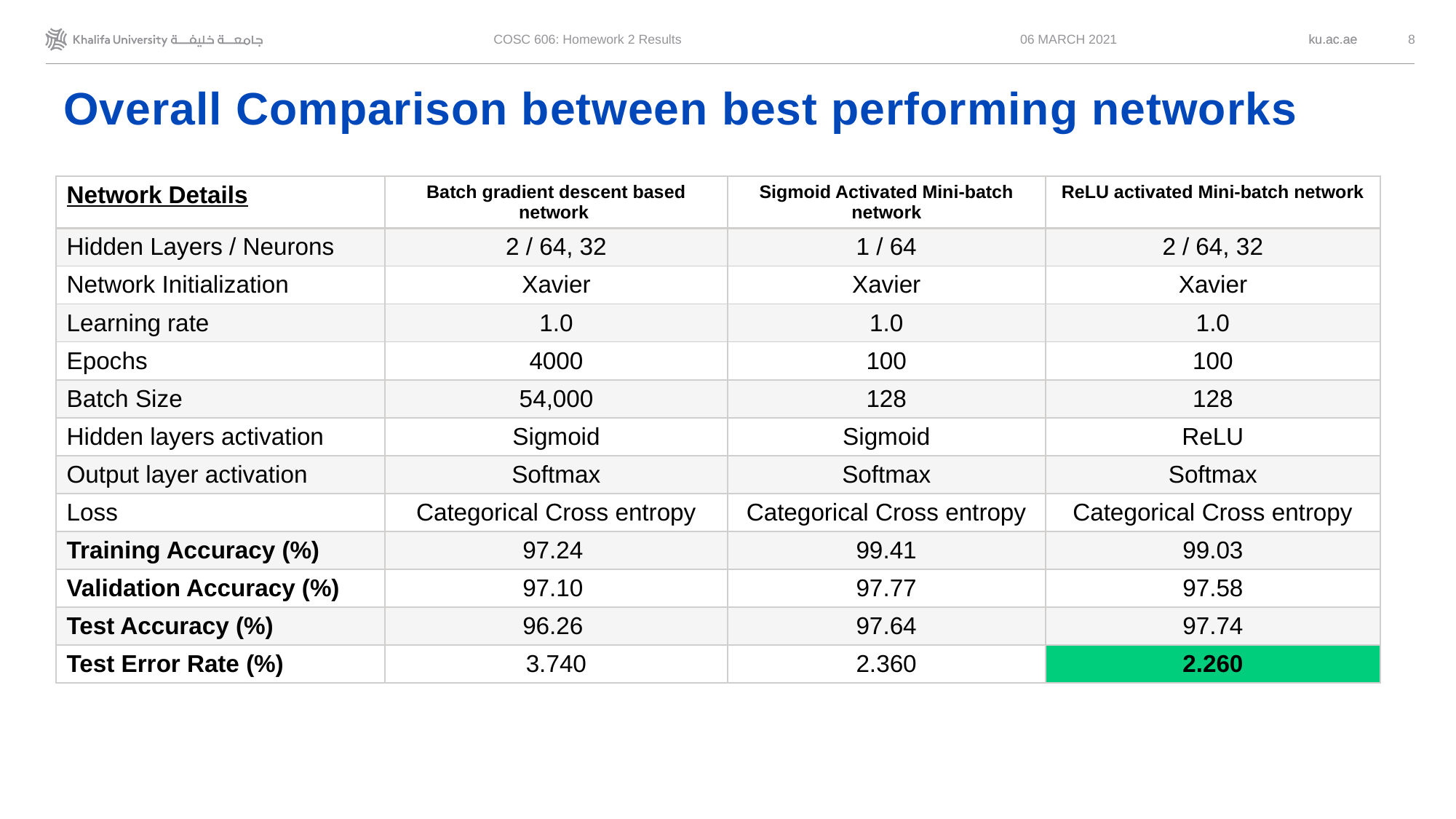

COSC 606: Homework 2 Results

06 MARCH 2021

8
# Overall Comparison between best performing networks
| Network Details | Batch gradient descent based network | Sigmoid Activated Mini-batch network | ReLU activated Mini-batch network |
| --- | --- | --- | --- |
| Hidden Layers / Neurons | 2 / 64, 32 | 1 / 64 | 2 / 64, 32 |
| Network Initialization | Xavier | Xavier | Xavier |
| Learning rate | 1.0 | 1.0 | 1.0 |
| Epochs | 4000 | 100 | 100 |
| Batch Size | 54,000 | 128 | 128 |
| Hidden layers activation | Sigmoid | Sigmoid | ReLU |
| Output layer activation | Softmax | Softmax | Softmax |
| Loss | Categorical Cross entropy | Categorical Cross entropy | Categorical Cross entropy |
| Training Accuracy (%) | 97.24 | 99.41 | 99.03 |
| Validation Accuracy (%) | 97.10 | 97.77 | 97.58 |
| Test Accuracy (%) | 96.26 | 97.64 | 97.74 |
| Test Error Rate (%) | 3.740 | 2.360 | 2.260 |